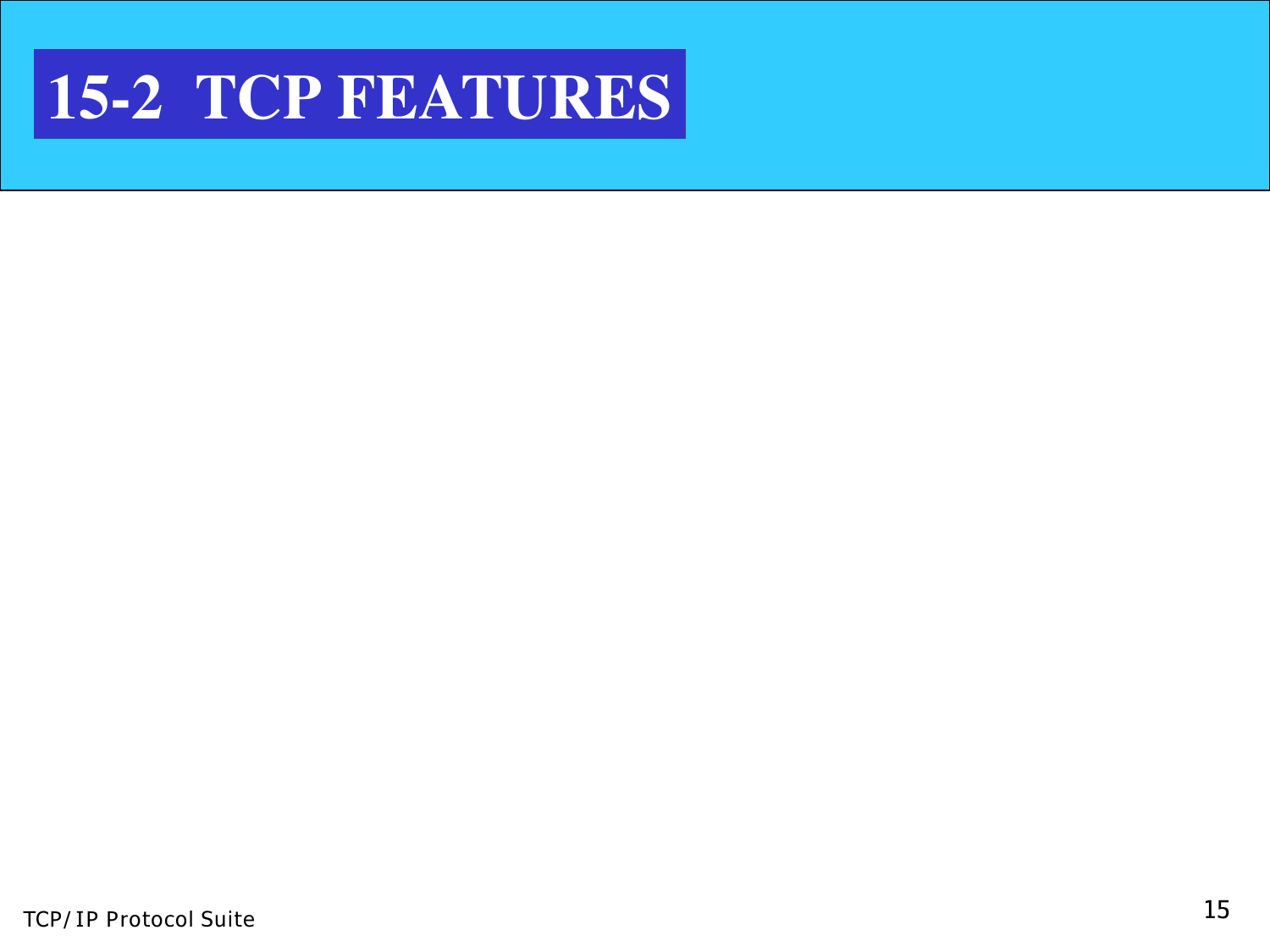

15-2  TCP FEATURES
15
TCP/IP Protocol Suite